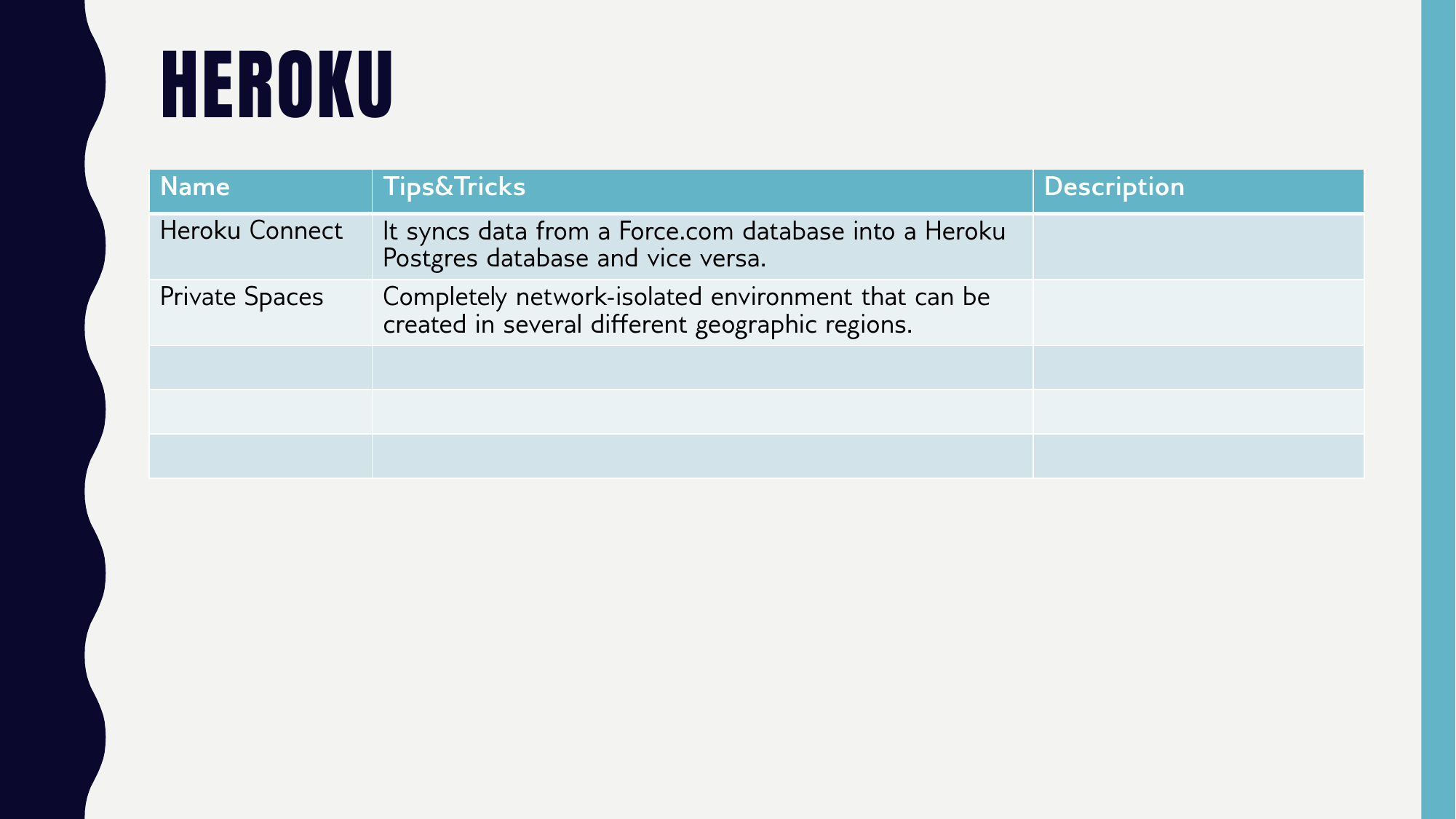

# Heroku
| Name | Tips&Tricks | Description |
| --- | --- | --- |
| Heroku Connect | It syncs data from a Force.com database into a Heroku Postgres database and vice versa. |  |
| Private Spaces | Completely network-isolated environment that can be created in several different geographic regions. |  |
|  |  |  |
|  |  |  |
|  |  |  |